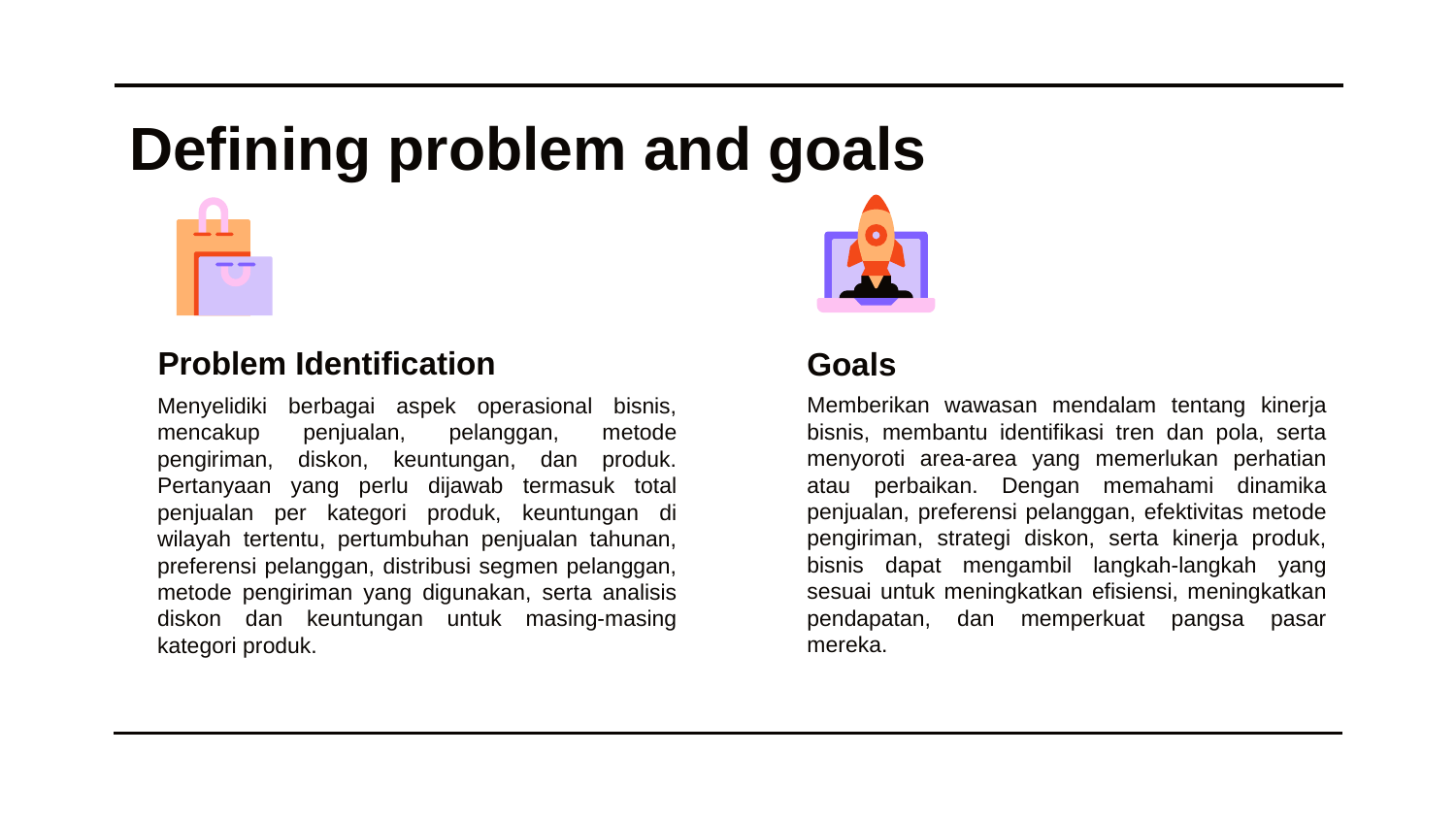

# Defining problem and goals

Problem Identification
Goals
Memberikan wawasan mendalam tentang kinerja bisnis, membantu identifikasi tren dan pola, serta menyoroti area-area yang memerlukan perhatian atau perbaikan. Dengan memahami dinamika penjualan, preferensi pelanggan, efektivitas metode pengiriman, strategi diskon, serta kinerja produk, bisnis dapat mengambil langkah-langkah yang sesuai untuk meningkatkan efisiensi, meningkatkan pendapatan, dan memperkuat pangsa pasar mereka.

Menyelidiki berbagai aspek operasional bisnis, mencakup penjualan, pelanggan, metode pengiriman, diskon, keuntungan, dan produk. Pertanyaan yang perlu dijawab termasuk total penjualan per kategori produk, keuntungan di wilayah tertentu, pertumbuhan penjualan tahunan, preferensi pelanggan, distribusi segmen pelanggan, metode pengiriman yang digunakan, serta analisis diskon dan keuntungan untuk masing-masing kategori produk.